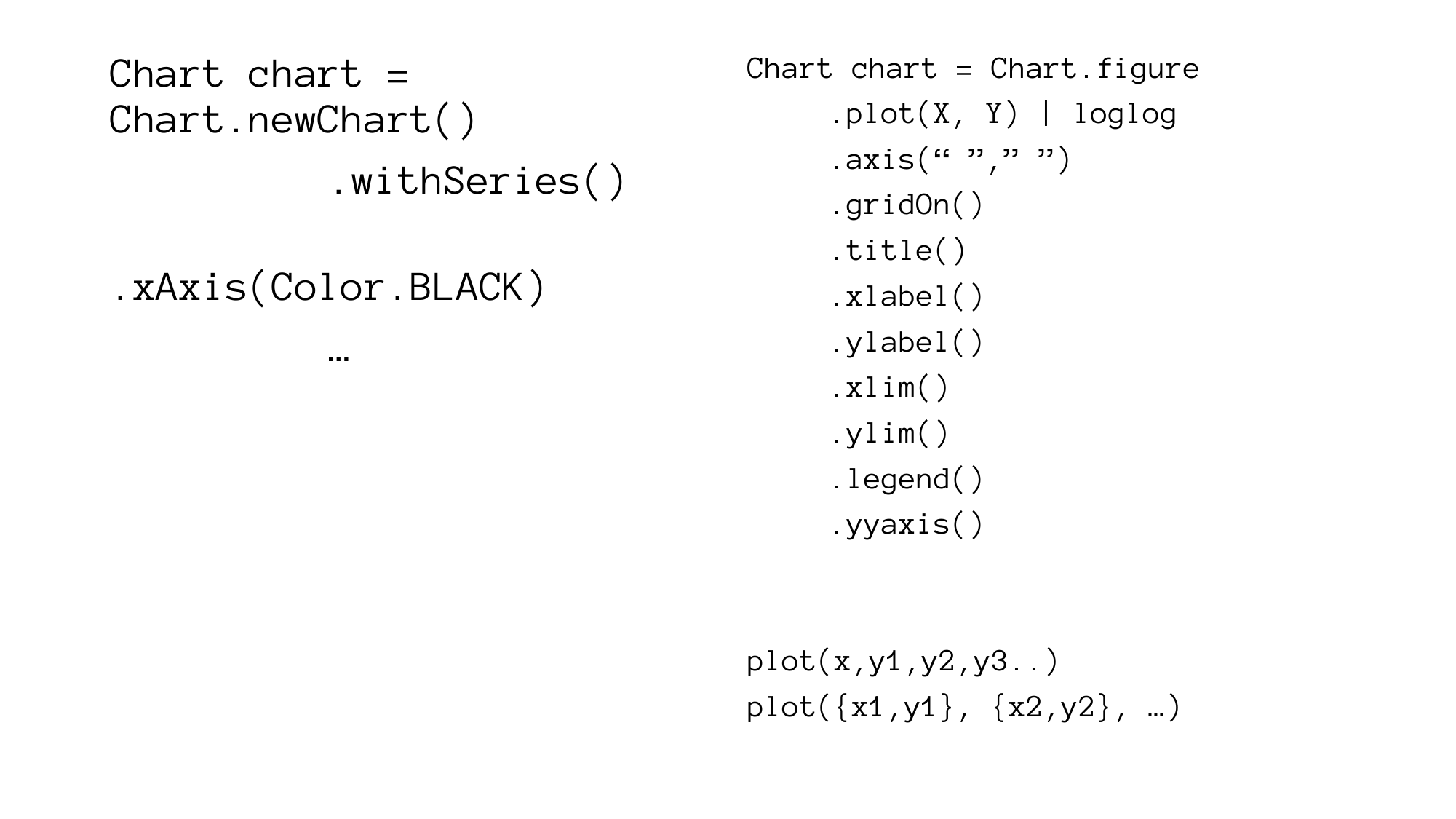

Chart chart = Chart.newChart()
		.withSeries()
		.xAxis(Color.BLACK)
		…
Chart chart = Chart.figure
	.plot(X, Y) | loglog
	.axis(“ ”,” ”)
	.gridOn()
	.title()
	.xlabel()
	.ylabel()
	.xlim()
	.ylim()
	.legend()
	.yyaxis()

plot(x,y1,y2,y3..)
plot({x1,y1}, {x2,y2}, …)